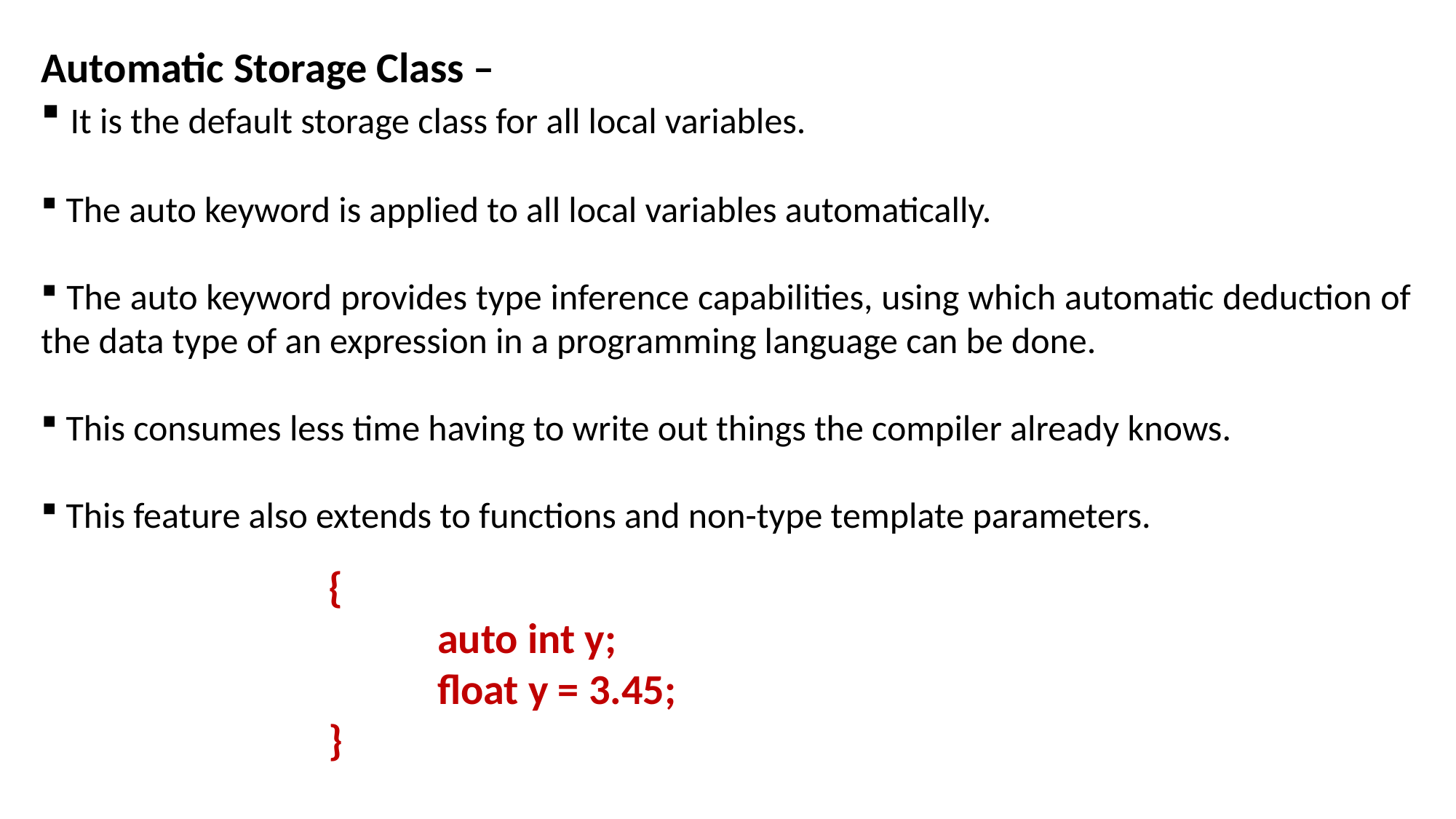

Automatic Storage Class –
 It is the default storage class for all local variables.

 The auto keyword is applied to all local variables automatically.

 The auto keyword provides type inference capabilities, using which automatic deduction of the data type of an expression in a programming language can be done.

 This consumes less time having to write out things the compiler already knows.

 This feature also extends to functions and non-type template parameters.
{
	auto int y;
	float y = 3.45;
}